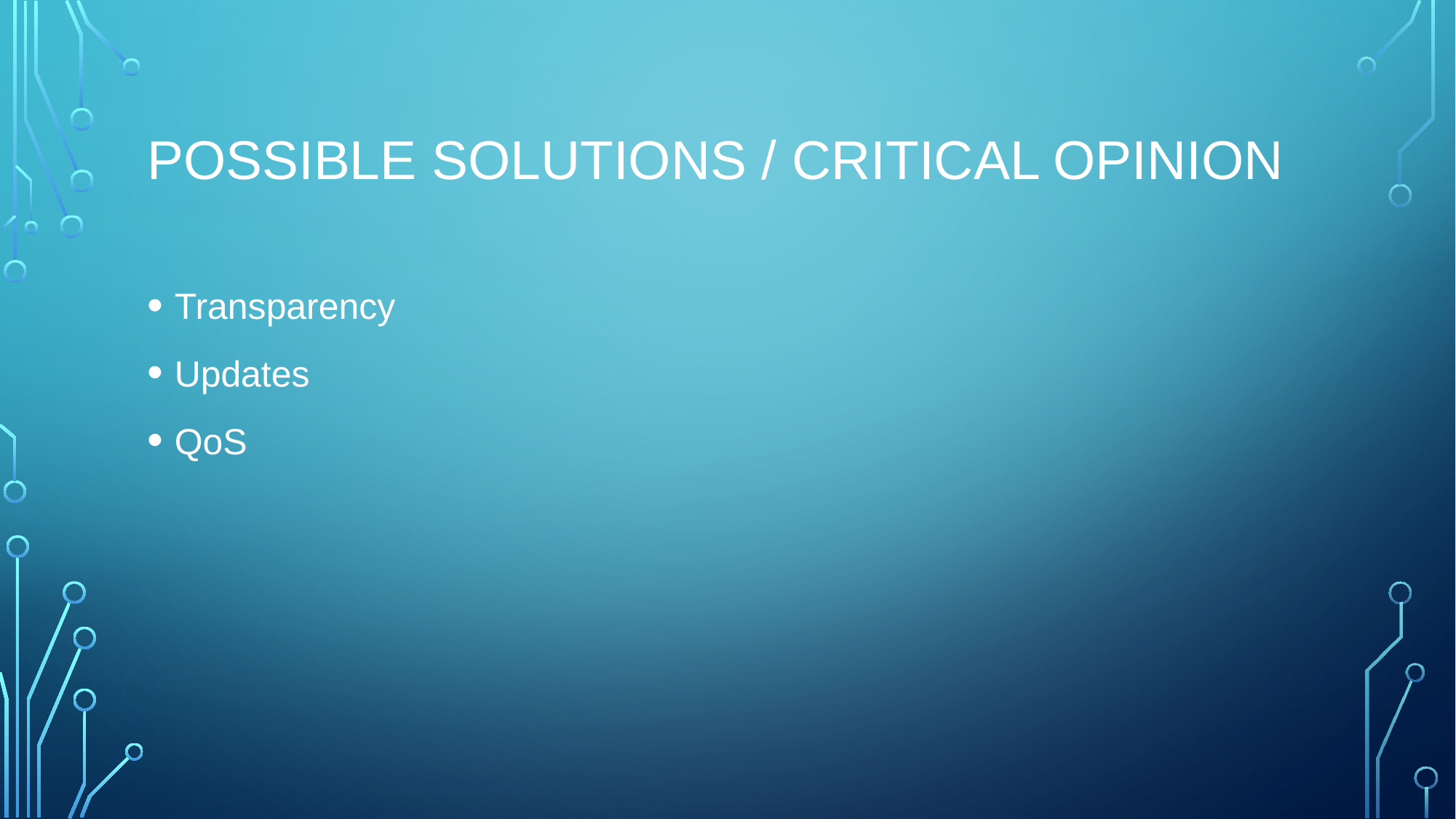

# Possible solutions / critical opinion
Transparency
Updates
QoS